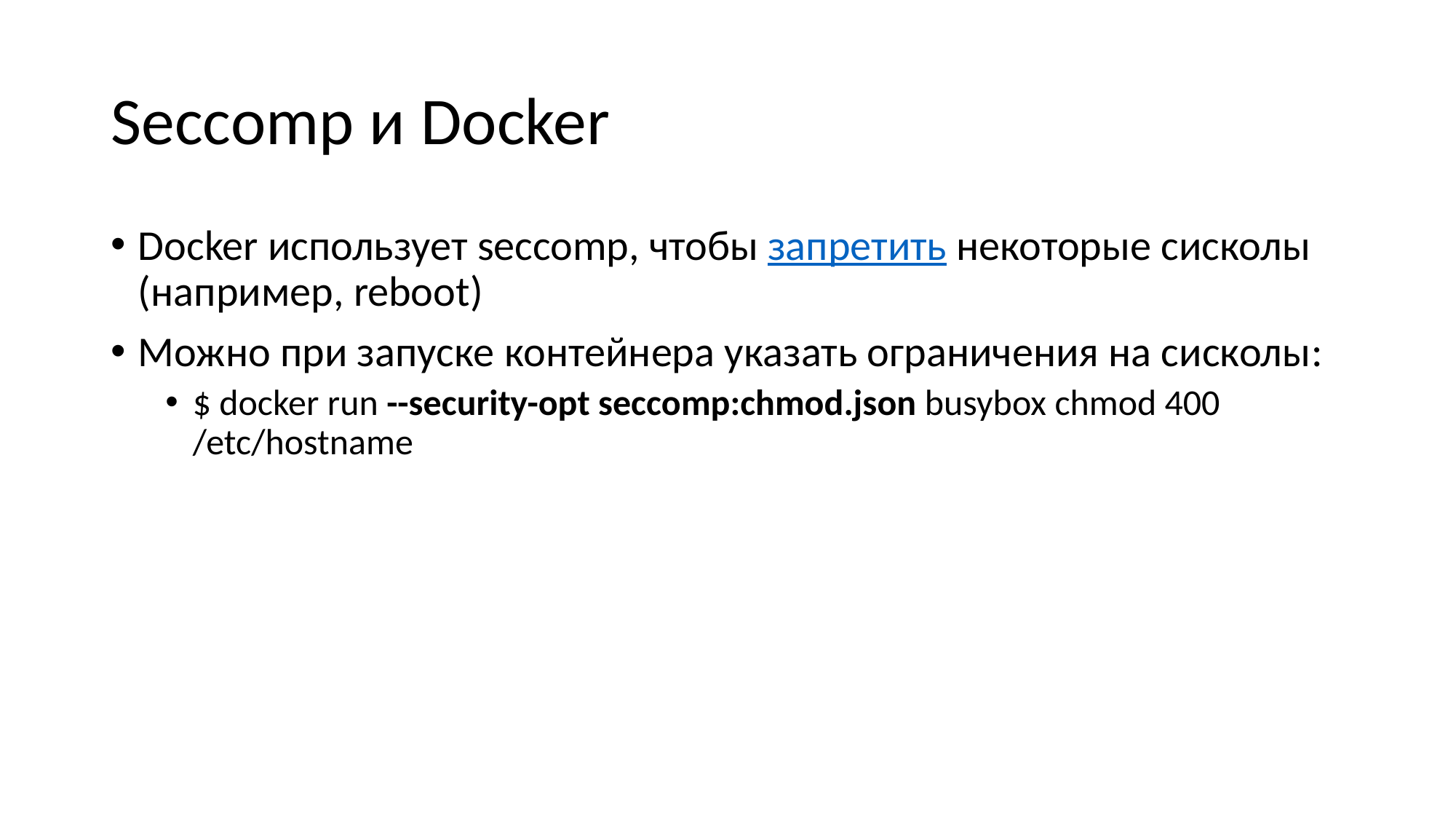

# Seccomp и Docker
Docker использует seccomp, чтобы запретить некоторые сисколы (например, reboot)
Можно при запуске контейнера указать ограничения на сисколы:
$ docker run --security-opt seccomp:chmod.json busybox chmod 400 /etc/hostname